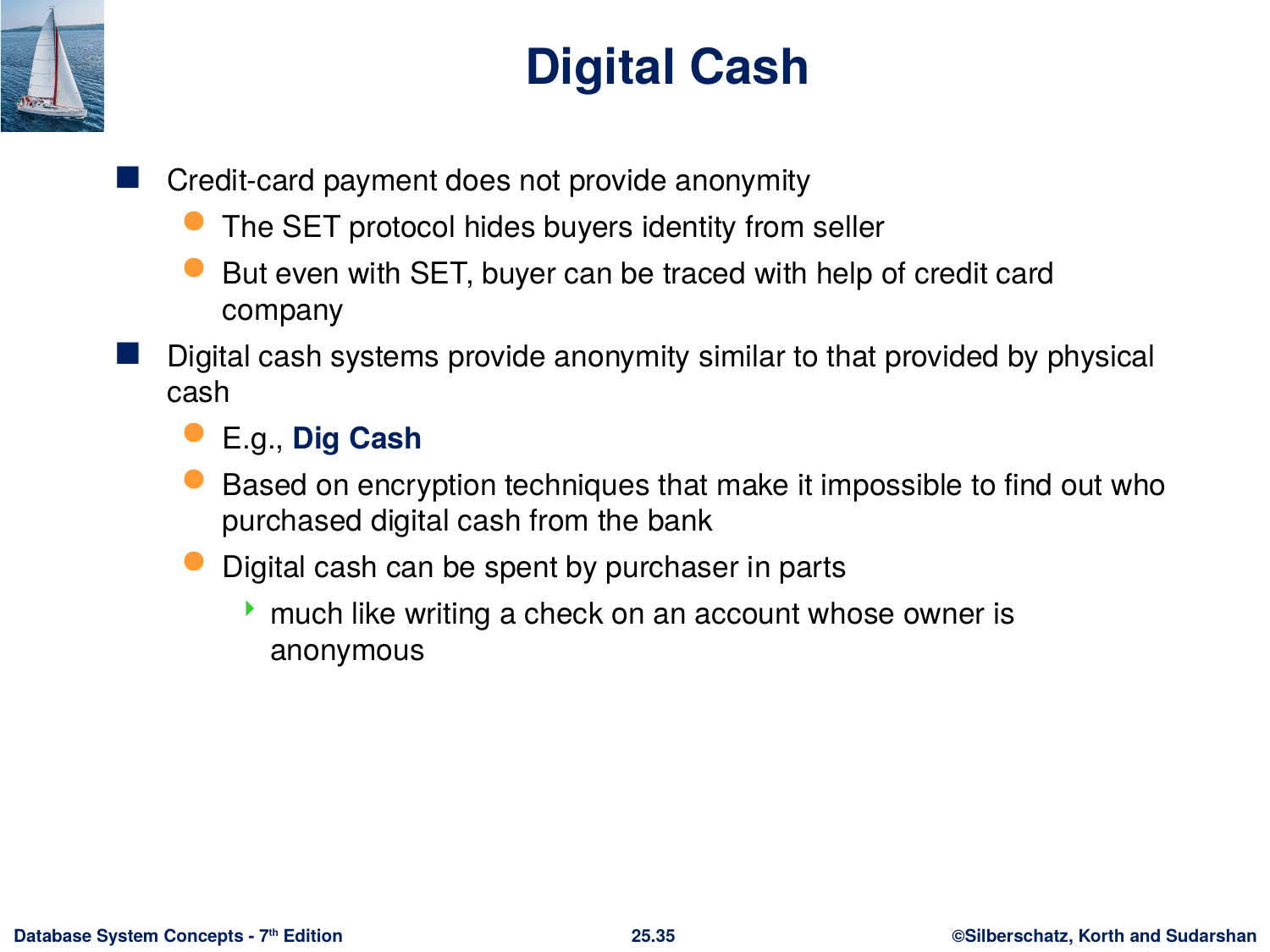

# Digital Cash
Credit-card payment does not provide anonymity
The SET protocol hides buyers identity from seller
But even with SET, buyer can be traced with help of credit card company
Digital cash systems provide anonymity similar to that provided by physical cash
E.g., Dig Cash
Based on encryption techniques that make it impossible to find out who purchased digital cash from the bank
Digital cash can be spent by purchaser in parts
much like writing a check on an account whose owner is anonymous